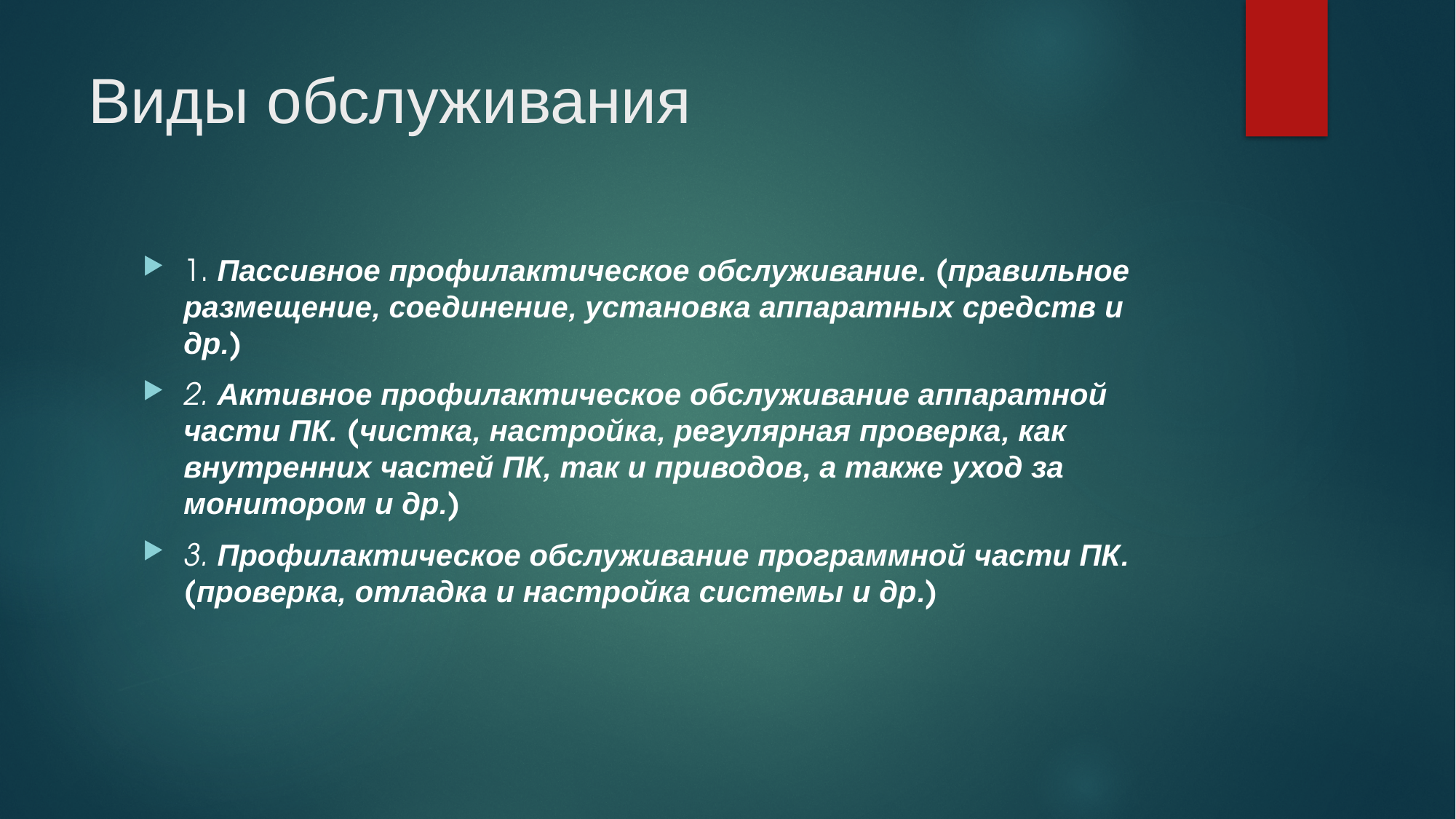

# Виды обслуживания
1. Пассивное профилактическое обслуживание. (правильное размещение, соединение, установка аппаратных средств и др.)
2. Активное профилактическое обслуживание аппаратной части ПК. (чистка, настройка, регулярная проверка, как внутренних частей ПК, так и приводов, а также уход за монитором и др.)
3. Профилактическое обслуживание программной части ПК. (проверка, отладка и настройка системы и др.)